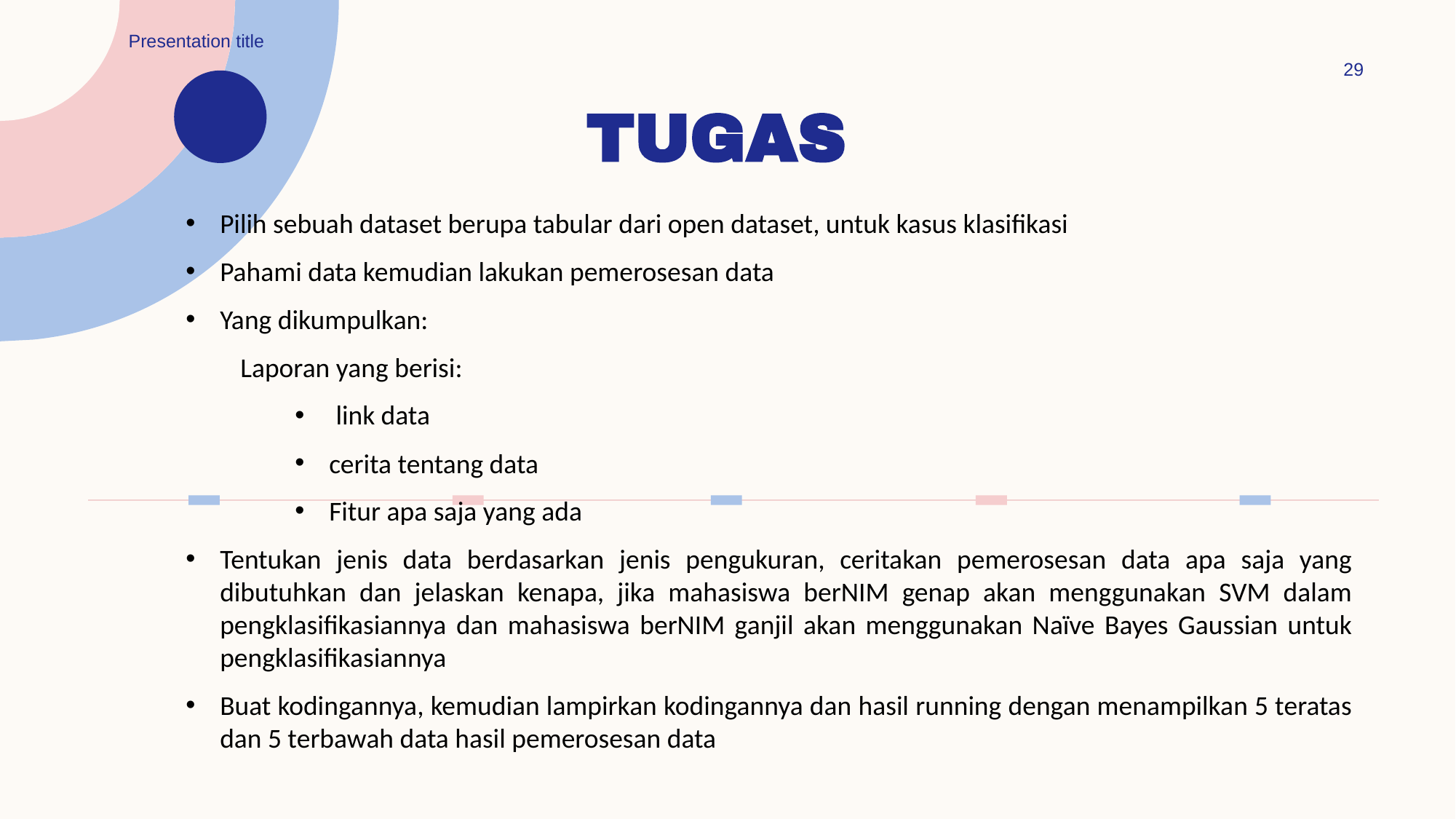

Presentation title
29
# Tugas
Pilih sebuah dataset berupa tabular dari open dataset, untuk kasus klasifikasi
Pahami data kemudian lakukan pemerosesan data
Yang dikumpulkan:
Laporan yang berisi:
link data
cerita tentang data
Fitur apa saja yang ada
Tentukan jenis data berdasarkan jenis pengukuran, ceritakan pemerosesan data apa saja yang dibutuhkan dan jelaskan kenapa, jika mahasiswa berNIM genap akan menggunakan SVM dalam pengklasifikasiannya dan mahasiswa berNIM ganjil akan menggunakan Naïve Bayes Gaussian untuk pengklasifikasiannya
Buat kodingannya, kemudian lampirkan kodingannya dan hasil running dengan menampilkan 5 teratas dan 5 terbawah data hasil pemerosesan data